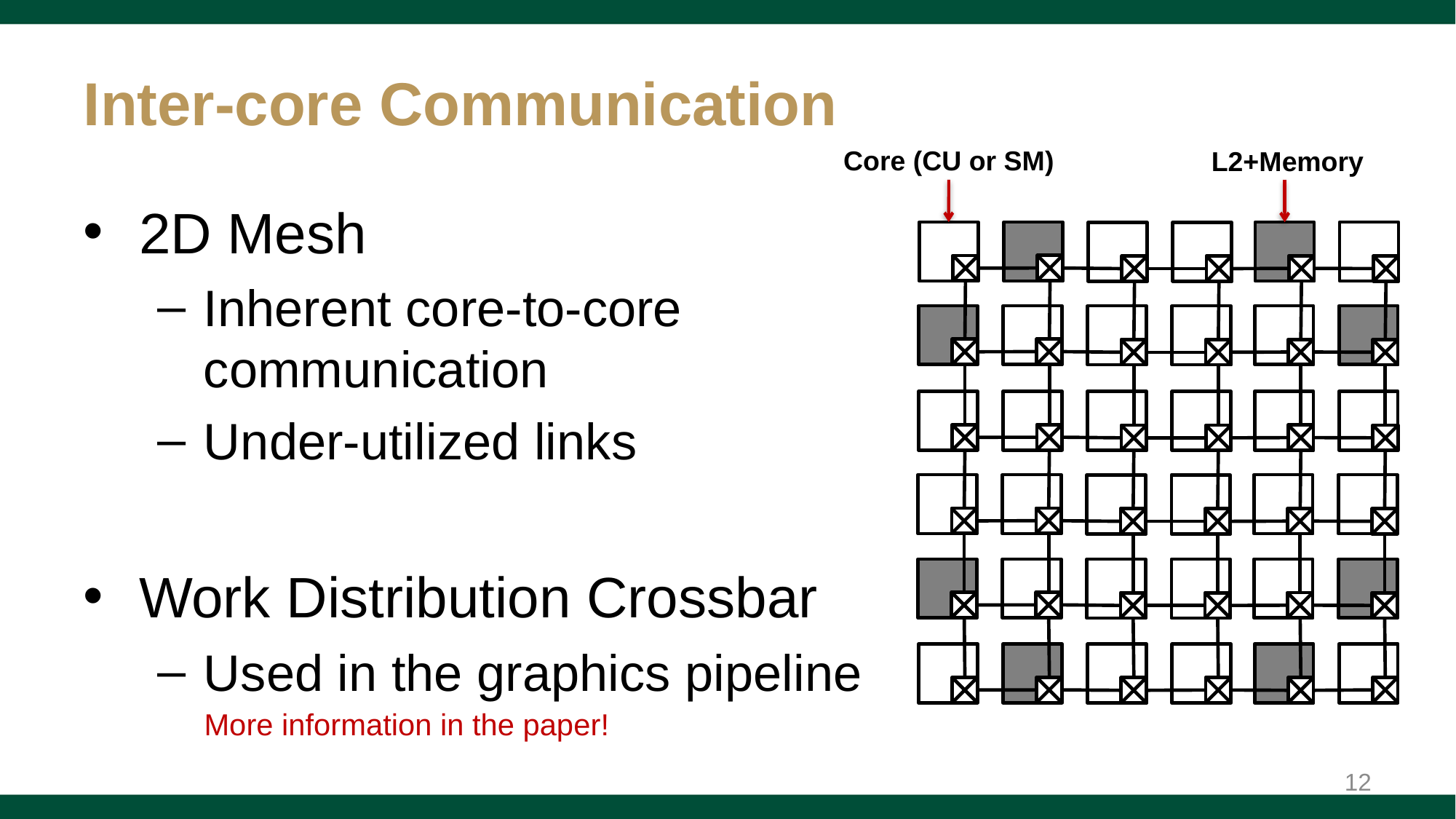

# Inter-core Communication
Core (CU or SM)
L2+Memory

2D Mesh
Inherent core-to-core communication
Under-utilized links

Work Distribution Crossbar
Used in the graphics pipeline
More information in the paper!
12